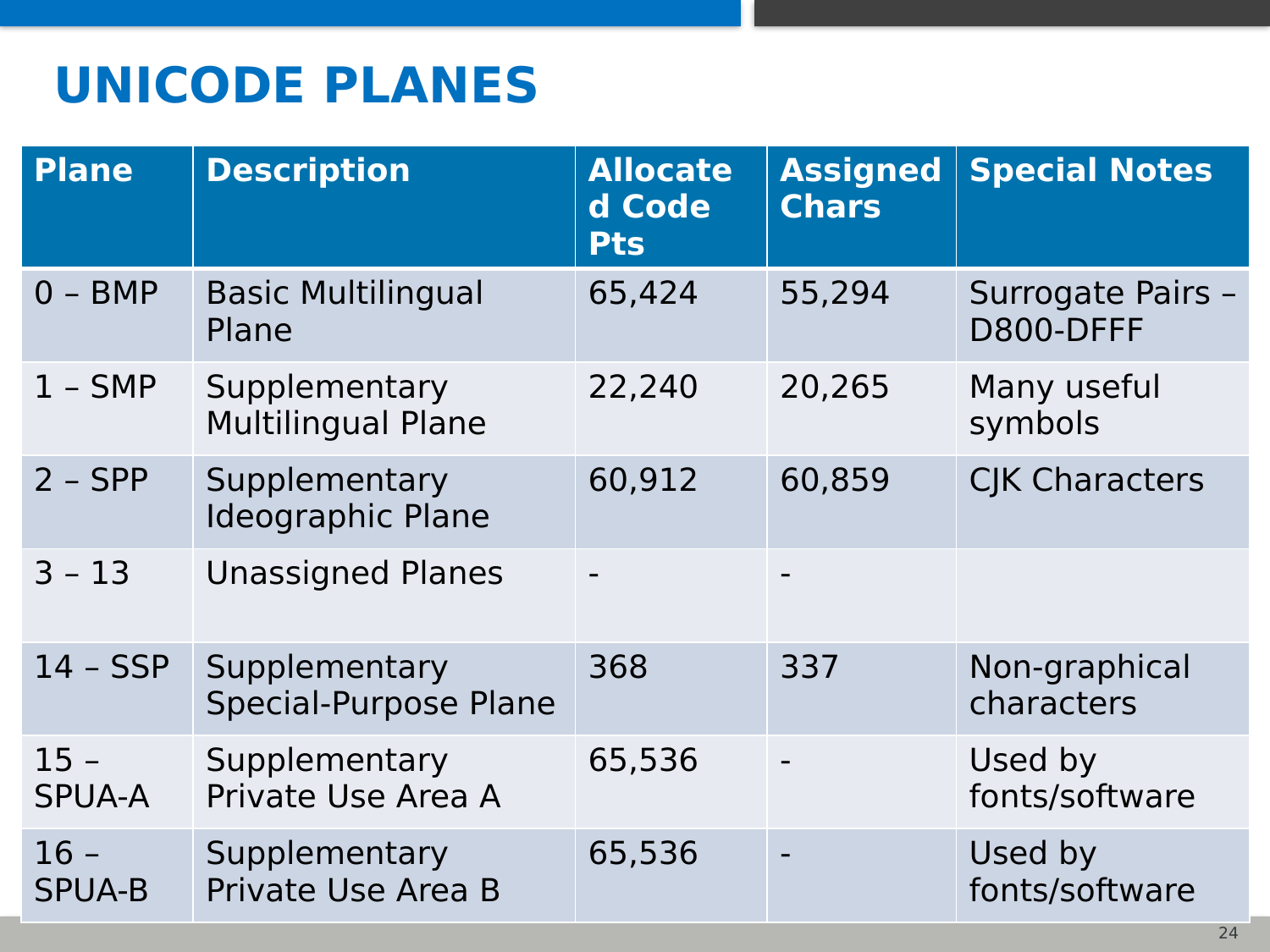

# Unicode Planes
| Plane | Description | Allocated Code Pts | Assigned Chars | Special Notes |
| --- | --- | --- | --- | --- |
| 0 – BMP | Basic Multilingual Plane | 65,424 | 55,294 | Surrogate Pairs – D800-DFFF |
| 1 – SMP | Supplementary Multilingual Plane | 22,240 | 20,265 | Many useful symbols |
| 2 – SPP | Supplementary Ideographic Plane | 60,912 | 60,859 | CJK Characters |
| 3 – 13 | Unassigned Planes | - | - |  |
| 14 – SSP | Supplementary Special-Purpose Plane | 368 | 337 | Non-graphical characters |
| 15 – SPUA-A | Supplementary Private Use Area A | 65,536 | - | Used by fonts/software |
| 16 – SPUA-B | Supplementary Private Use Area B | 65,536 | - | Used by fonts/software |